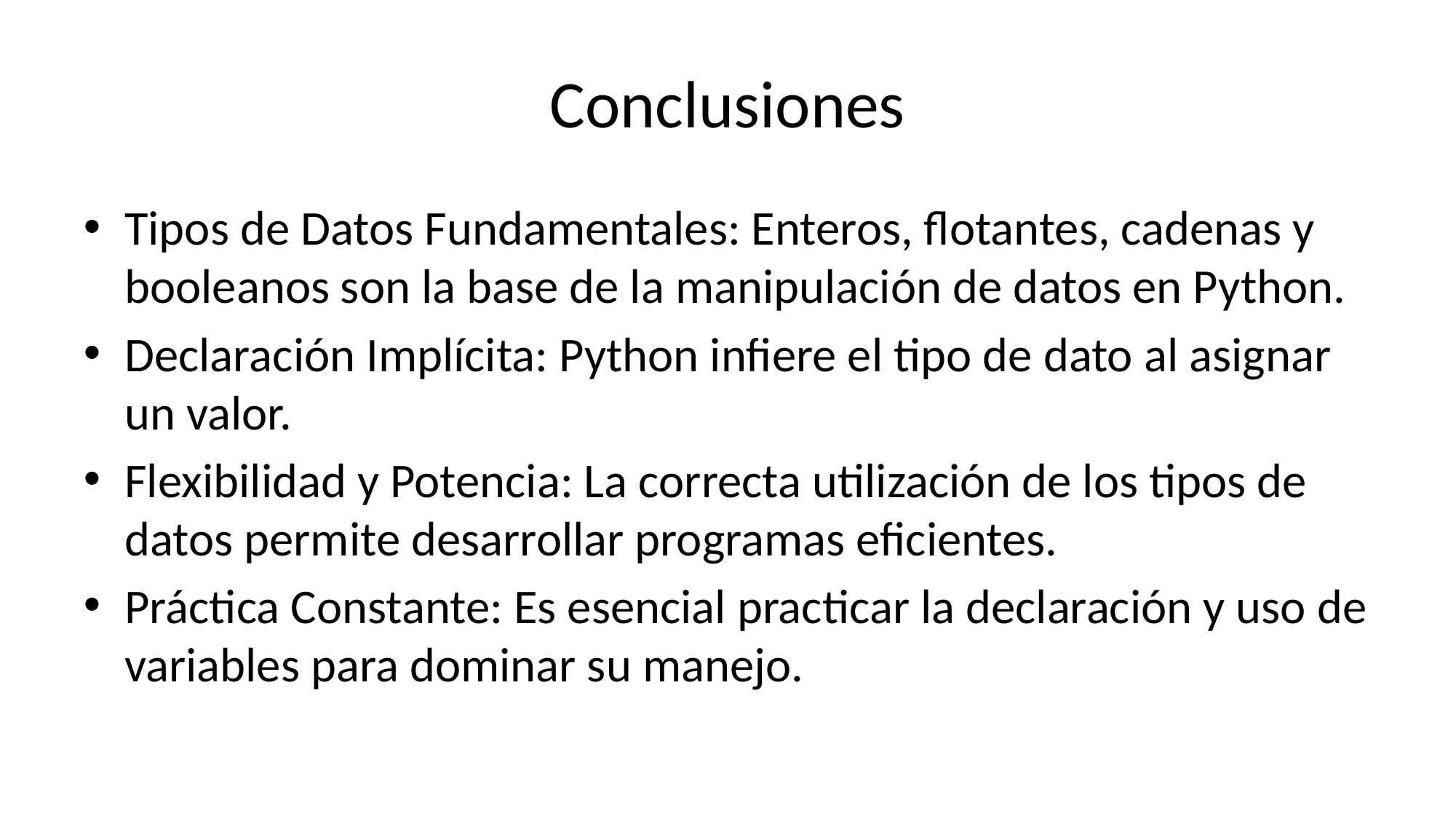

# Conclusiones
Tipos de Datos Fundamentales: Enteros, flotantes, cadenas y booleanos son la base de la manipulación de datos en Python.
Declaración Implícita: Python infiere el tipo de dato al asignar un valor.
Flexibilidad y Potencia: La correcta utilización de los tipos de datos permite desarrollar programas eficientes.
Práctica Constante: Es esencial practicar la declaración y uso de variables para dominar su manejo.